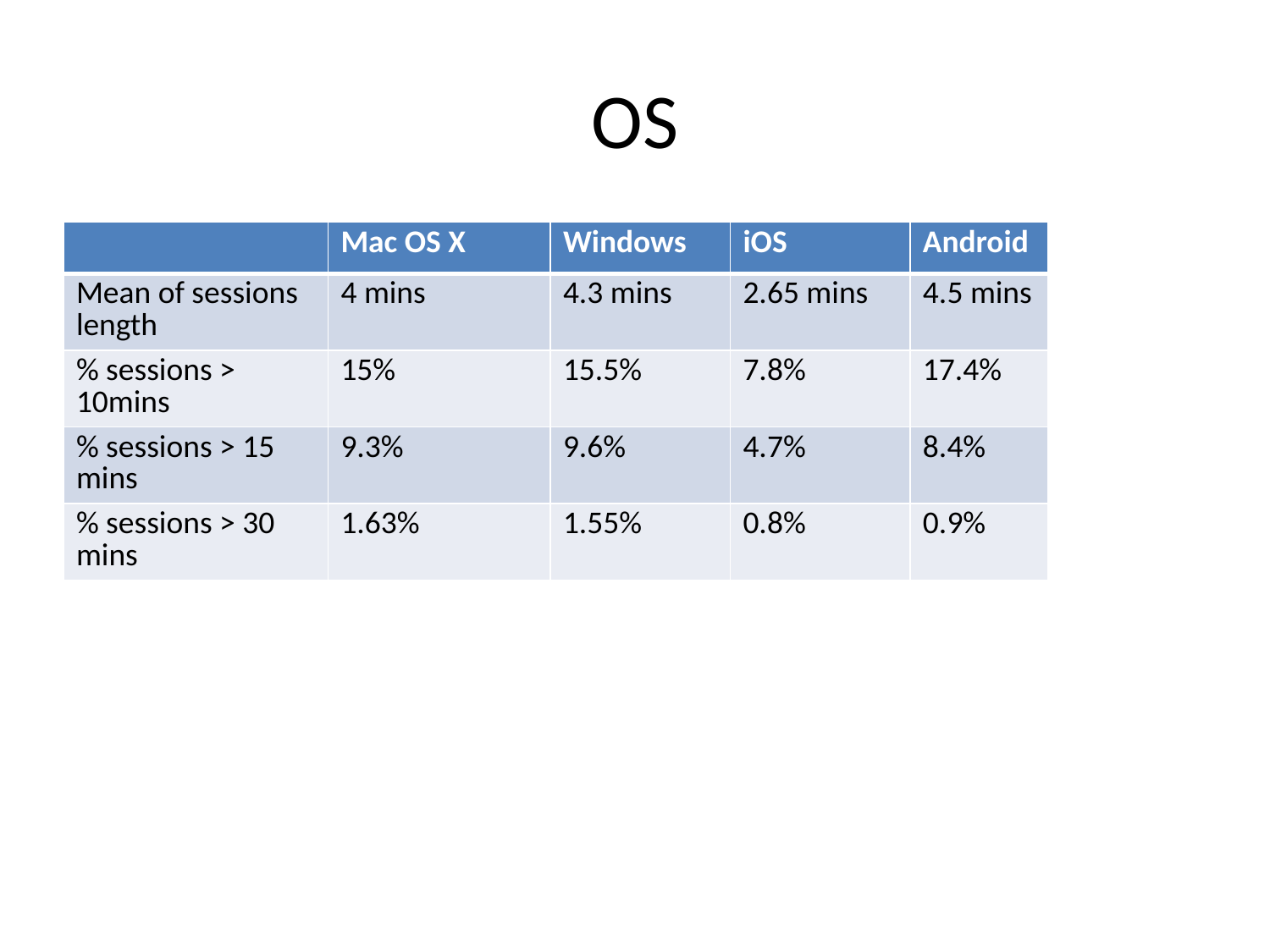

# OS
|  | Mac OS X | Windows | iOS | Android |
| --- | --- | --- | --- | --- |
| Mean of sessions length | 4 mins | 4.3 mins | 2.65 mins | 4.5 mins |
| % sessions > 10mins | 15% | 15.5% | 7.8% | 17.4% |
| % sessions > 15 mins | 9.3% | 9.6% | 4.7% | 8.4% |
| % sessions > 30 mins | 1.63% | 1.55% | 0.8% | 0.9% |